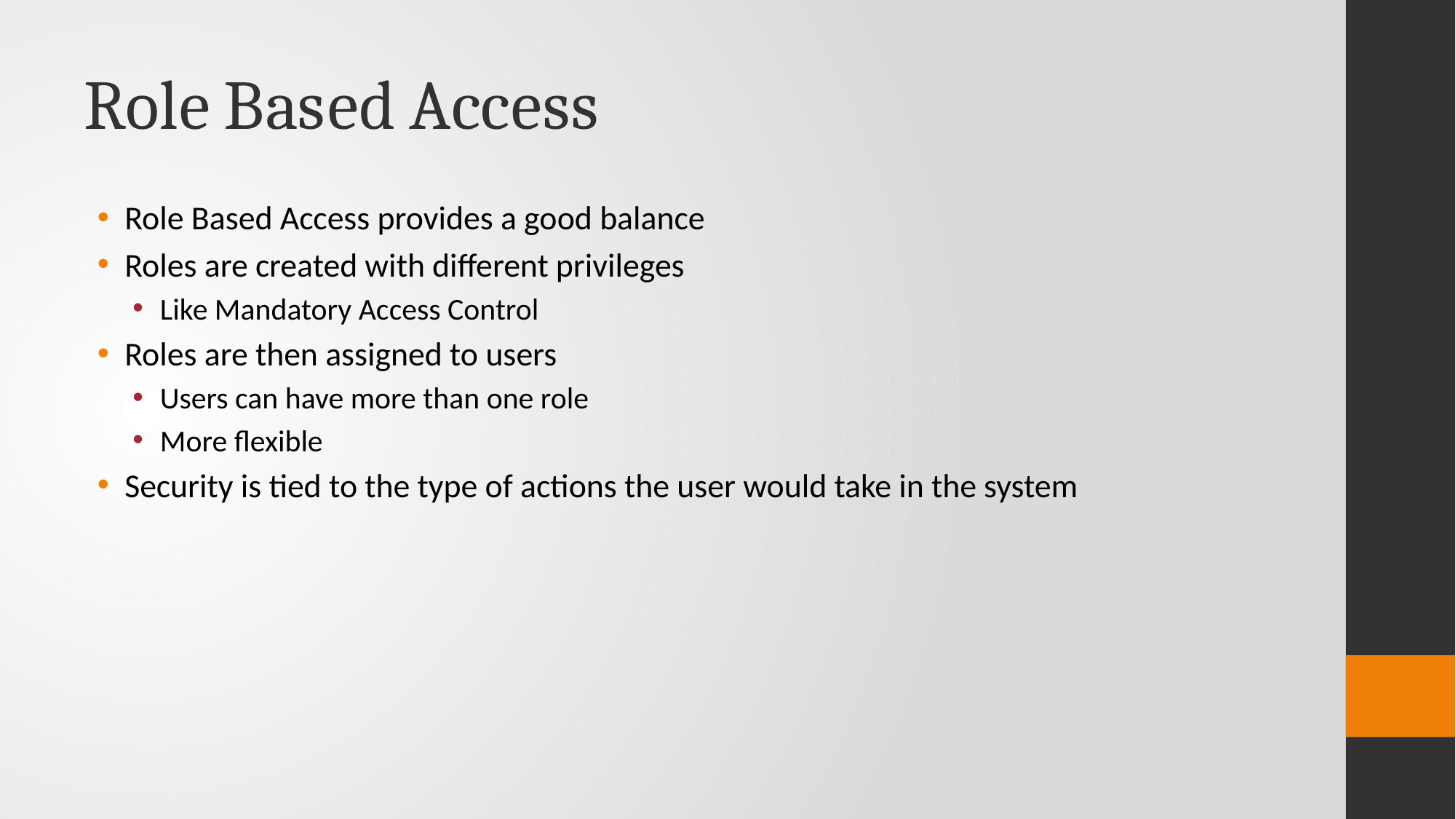

# Role Based Access
Role Based Access provides a good balance
Roles are created with different privileges
Like Mandatory Access Control
Roles are then assigned to users
Users can have more than one role
More flexible
Security is tied to the type of actions the user would take in the system